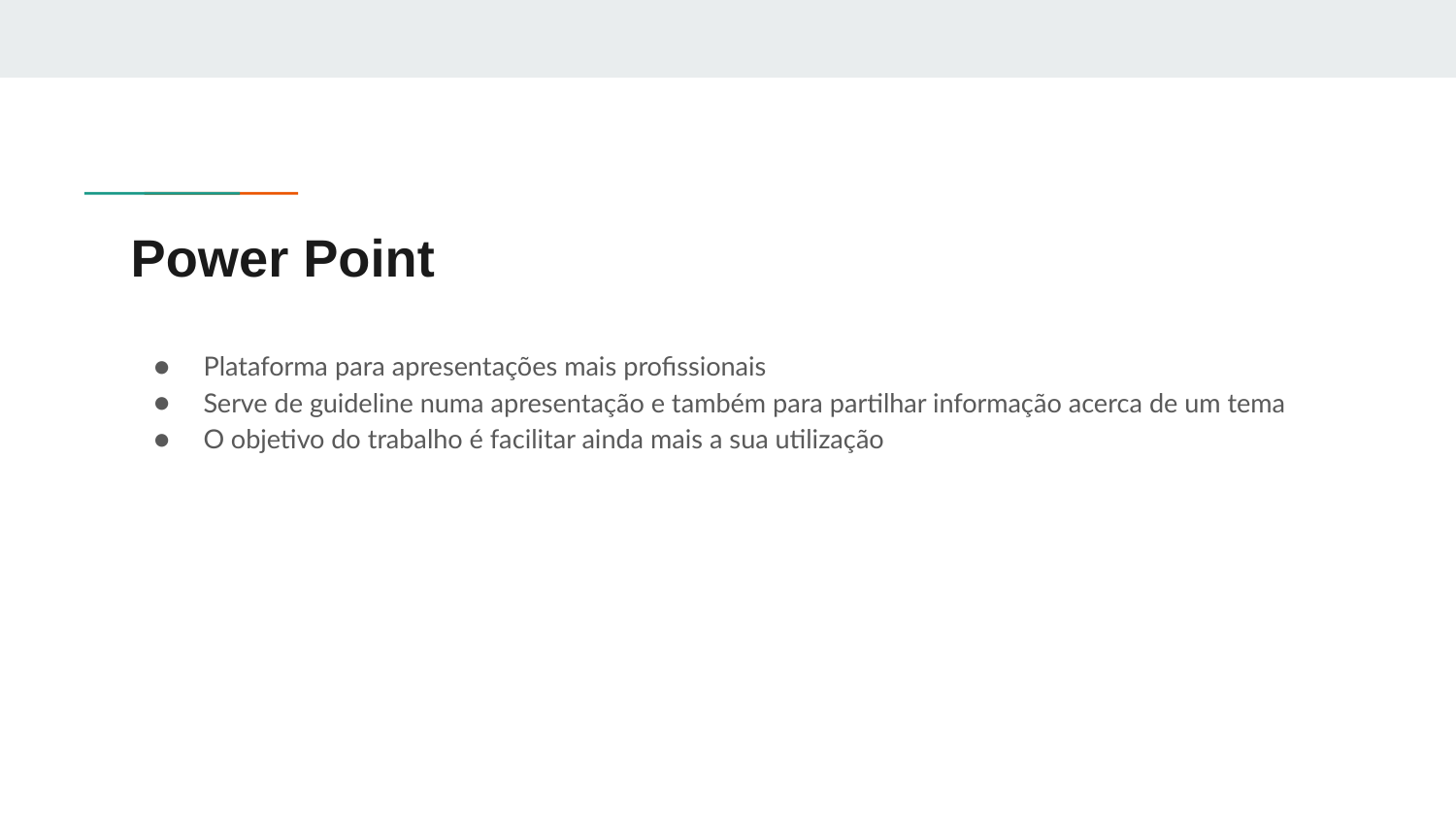

# Power Point
Plataforma para apresentações mais profissionais
Serve de guideline numa apresentação e também para partilhar informação acerca de um tema
O objetivo do trabalho é facilitar ainda mais a sua utilização